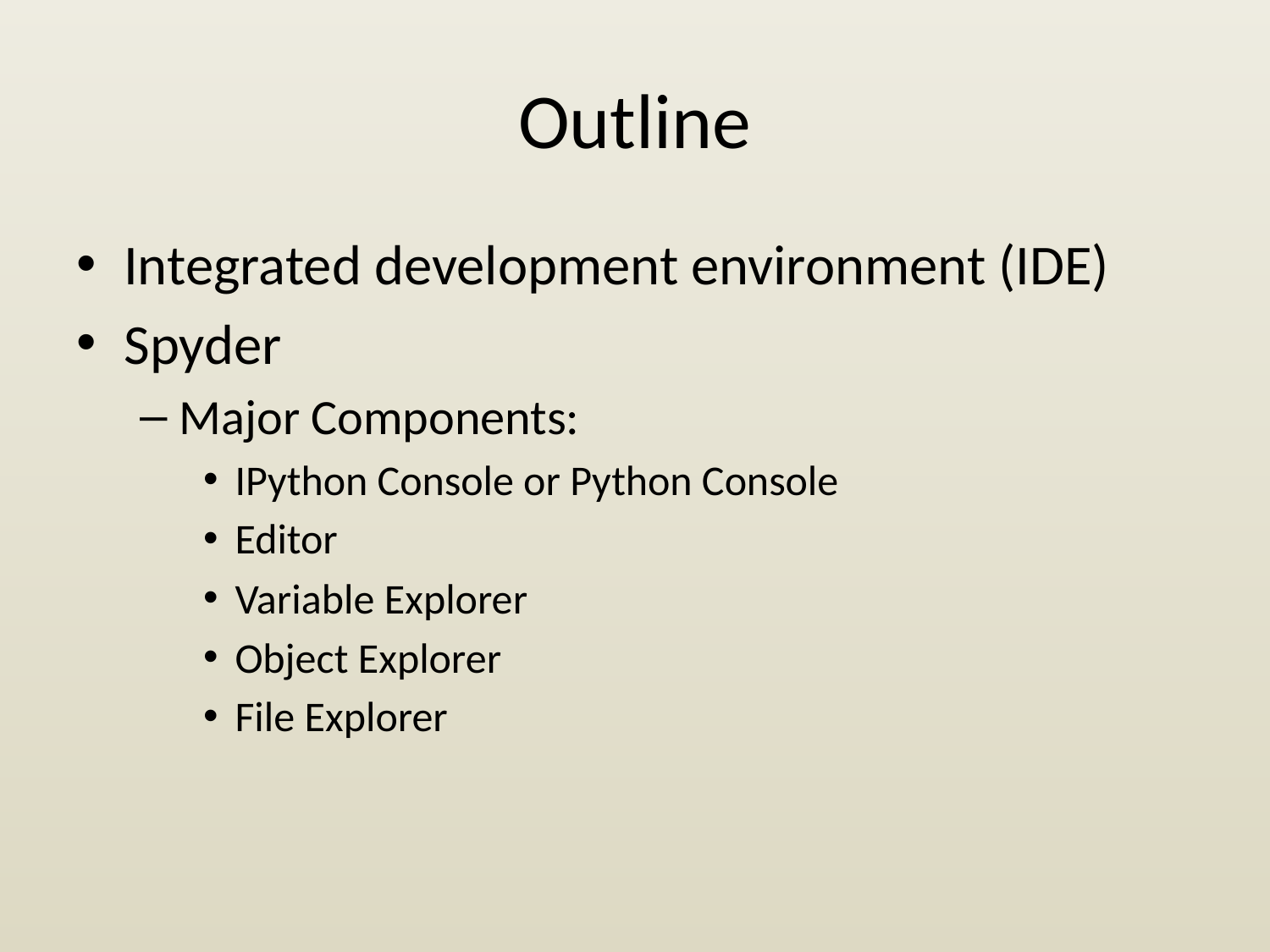

# Outline
Integrated development environment (IDE)
Spyder
Major Components:
IPython Console or Python Console
Editor
Variable Explorer
Object Explorer
File Explorer